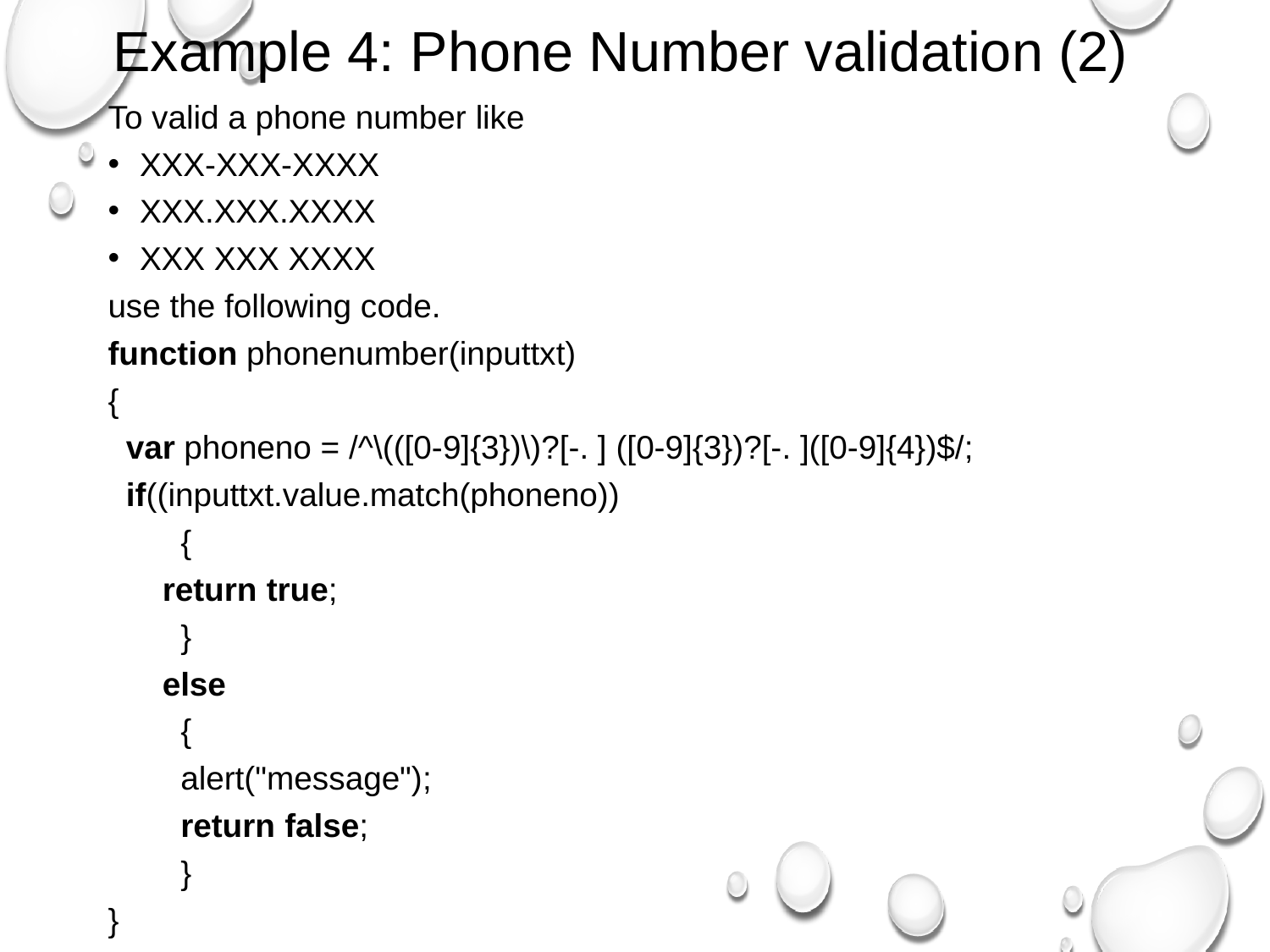

# Example 4: Phone Number validation (2)
To valid a phone number like
XXX-XXX-XXXX
XXX.XXX.XXXX
XXX XXX XXXX
use the following code.
function phonenumber(inputtxt)
{
  var phoneno = /^\(([0-9]{3})\)?[-. ] ([0-9]{3})?[-. ]([0-9]{4})$/;
  if((inputtxt.value.match(phoneno))
        {
      return true;
        }
      else
        {
        alert("message");
        return false;
        }
}